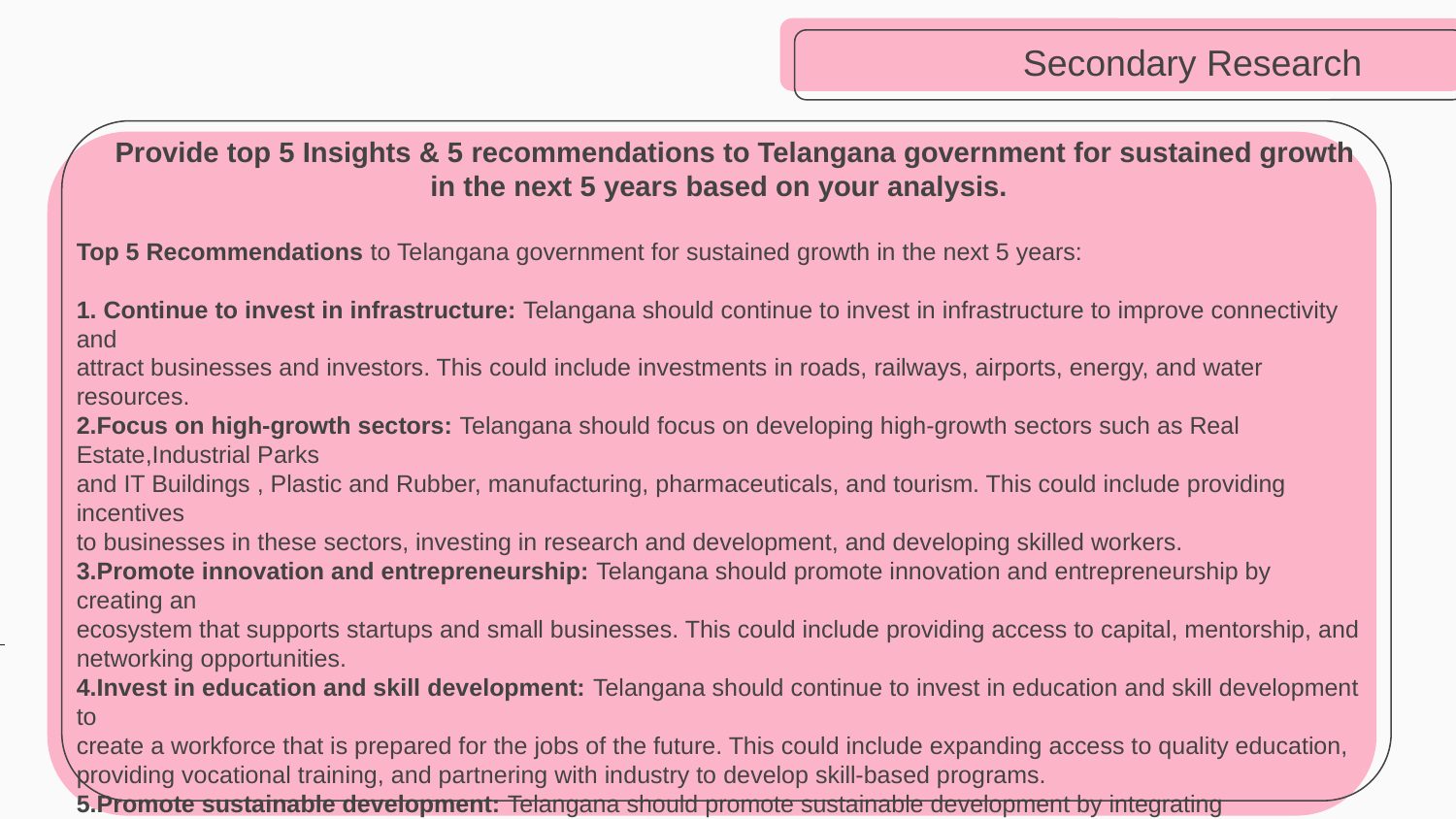

Secondary Research

    Provide top 5 Insights & 5 recommendations to Telangana government for sustained growth in the next 5 years based on your analysis.

Top 5 Recommendations to Telangana government for sustained growth in the next 5 years:

1. Continue to invest in infrastructure: Telangana should continue to invest in infrastructure to improve connectivity and
attract businesses and investors. This could include investments in roads, railways, airports, energy, and water resources.
2.Focus on high-growth sectors: Telangana should focus on developing high-growth sectors such as Real Estate,Industrial Parks
and IT Buildings , Plastic and Rubber, manufacturing, pharmaceuticals, and tourism. This could include providing incentives
to businesses in these sectors, investing in research and development, and developing skilled workers.
3.Promote innovation and entrepreneurship: Telangana should promote innovation and entrepreneurship by creating an
ecosystem that supports startups and small businesses. This could include providing access to capital, mentorship, and networking opportunities.
4.Invest in education and skill development: Telangana should continue to invest in education and skill development to
create a workforce that is prepared for the jobs of the future. This could include expanding access to quality education,
providing vocational training, and partnering with industry to develop skill-based programs.
5.Promote sustainable development: Telangana should promote sustainable development by integrating environmental considerations into its economic policies. This could include investing in renewable energy, developing green infrastructure, and promoting sustainable practices in agriculture and industry.
By implementing these recommendations, Telangana can continue to achieve sustained growth in the next 5 years and beyond.